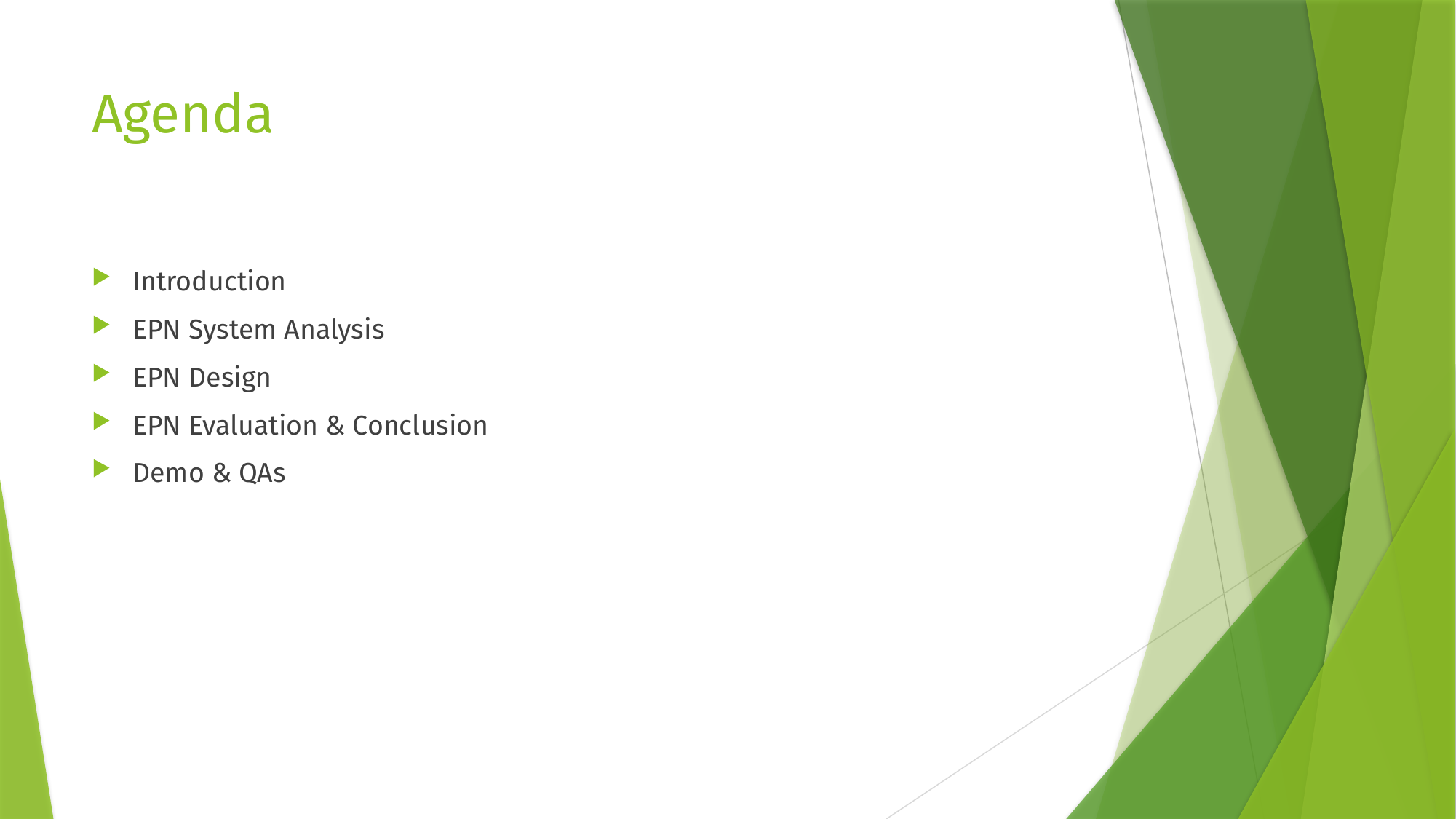

# Agenda
Introduction
EPN System Analysis
EPN Design
EPN Evaluation & Conclusion
Demo & QAs